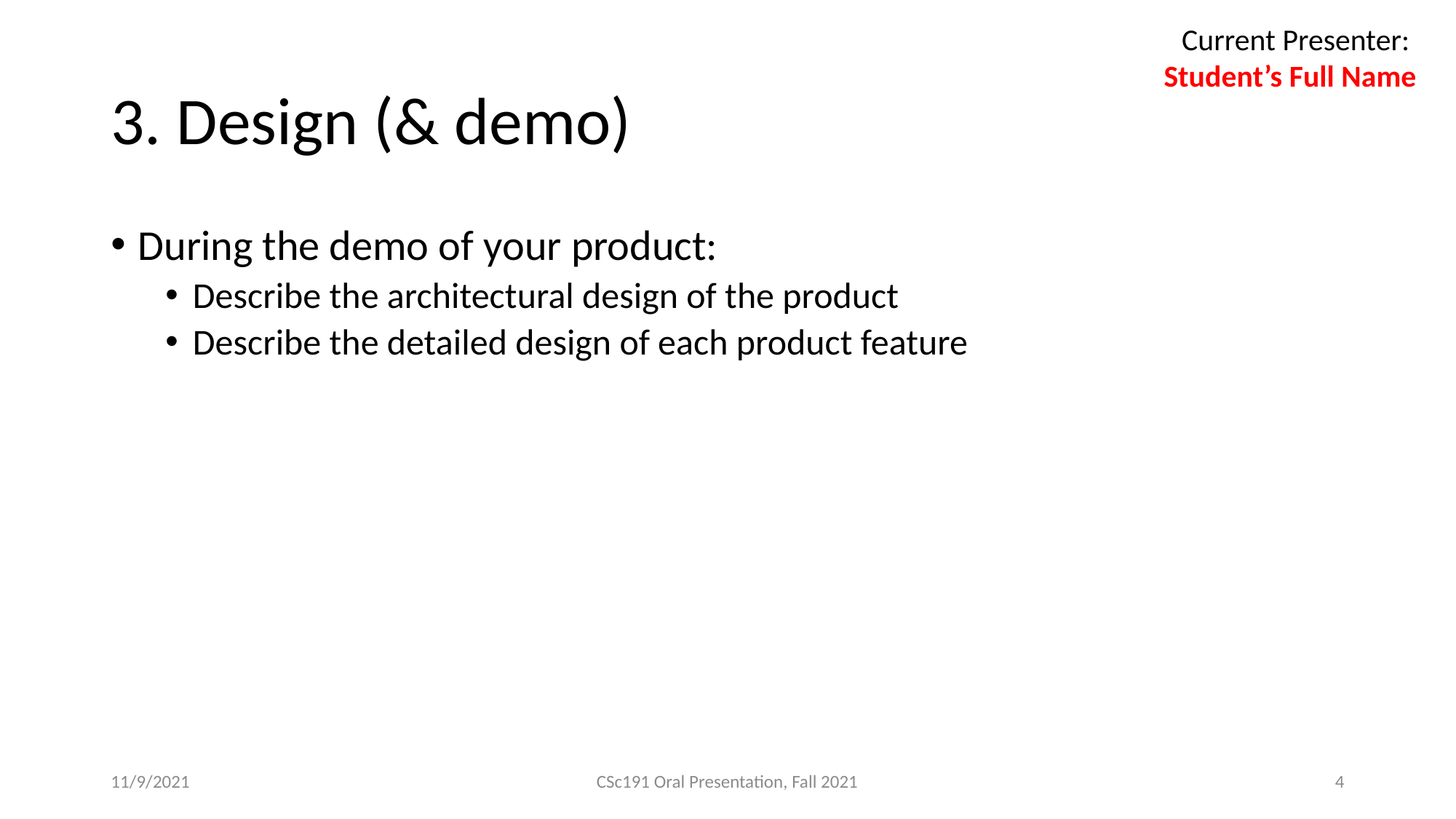

Current Presenter:
Student’s Full Name
# 3. Design (& demo)
During the demo of your product:
Describe the architectural design of the product
Describe the detailed design of each product feature

11/9/2021
CSc191 Oral Presentation, Fall 2021
4